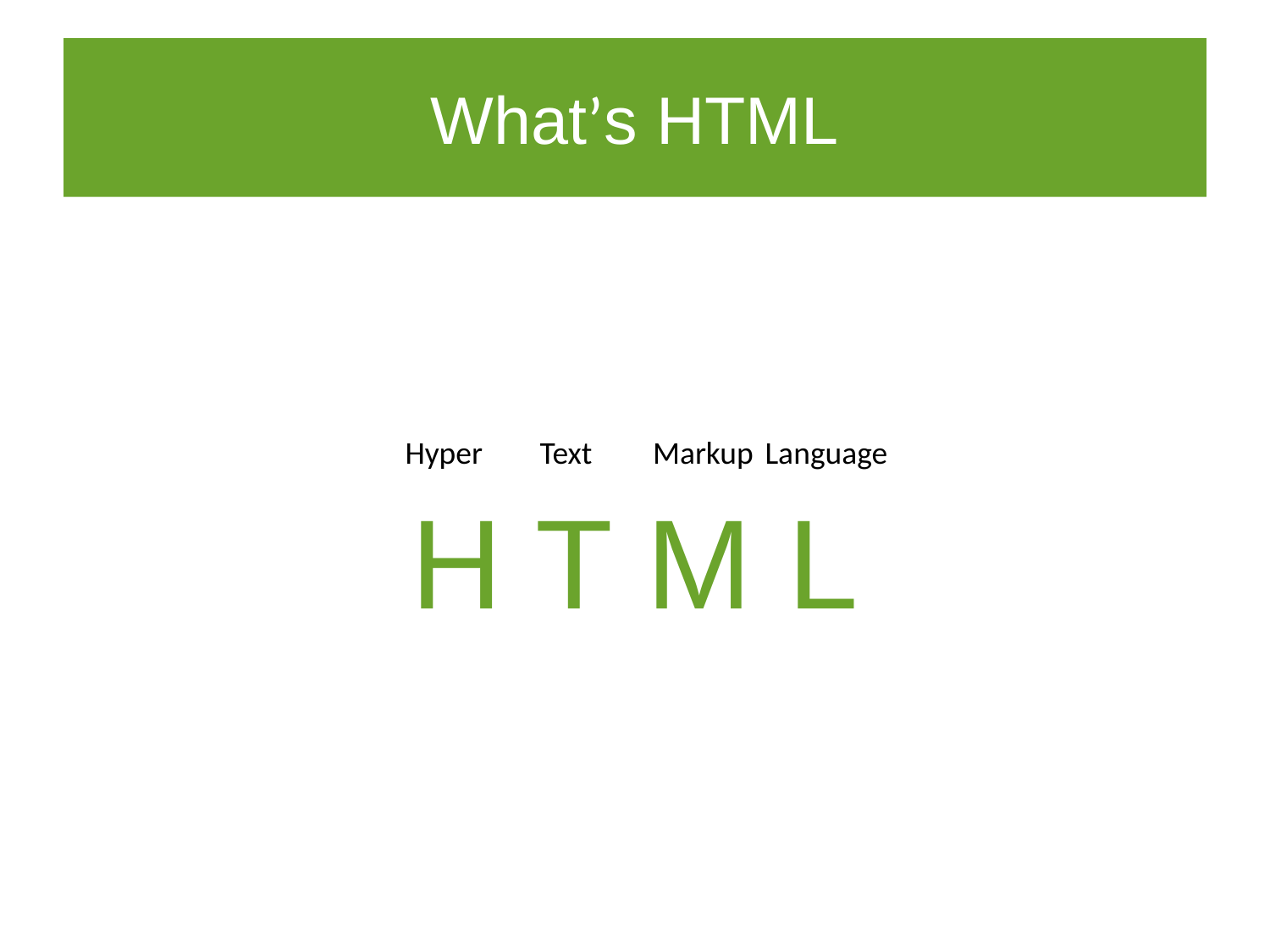

# What’s HTML
Hyper
Text
Markup
Language
H T M L